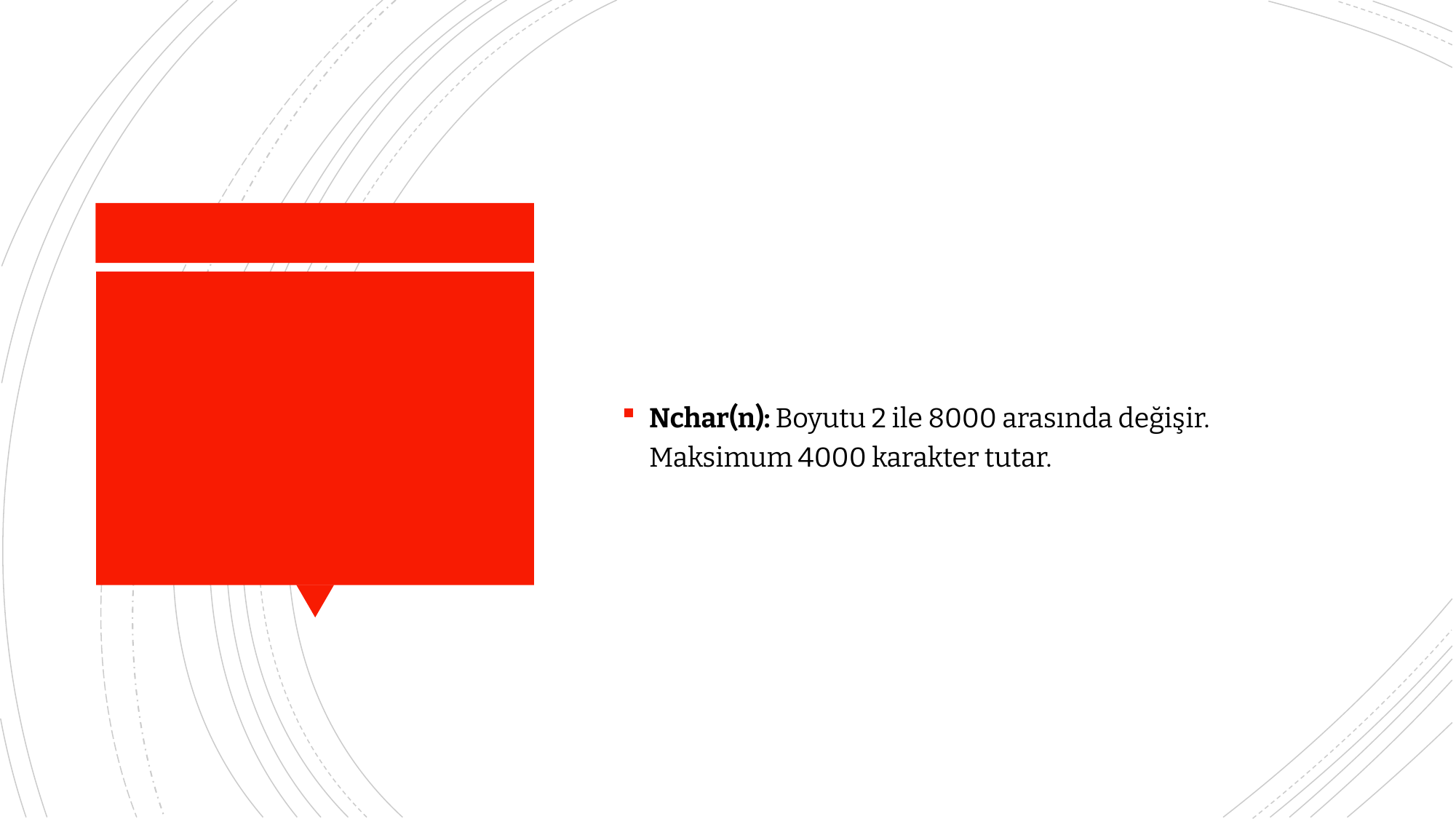

Nchar(n): Boyutu 2 ile 8000 arasında değişir. Maksimum 4000 karakter tutar.

#